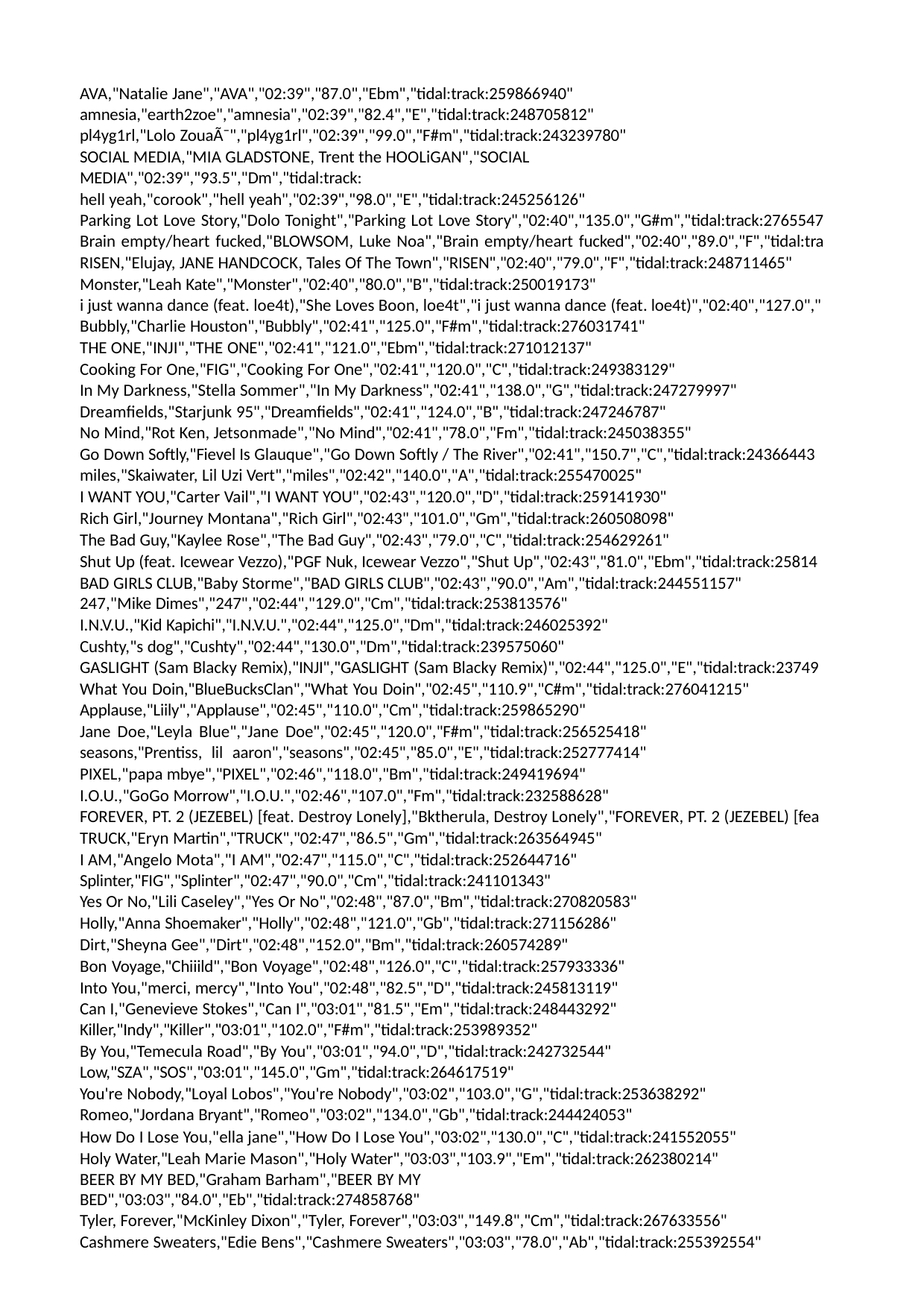

AVA,"Natalie Jane","AVA","02:39","87.0","Ebm","tidal:track:259866940"
amnesia,"earth2zoe","amnesia","02:39","82.4","E","tidal:track:248705812" pl4yg1rl,"Lolo ZouaÃ¯","pl4yg1rl","02:39","99.0","F#m","tidal:track:243239780"
SOCIAL MEDIA,"MIA GLADSTONE, Trent the HOOLiGAN","SOCIAL MEDIA","02:39","93.5","Dm","tidal:track:
hell yeah,"corook","hell yeah","02:39","98.0","E","tidal:track:245256126"
Parking Lot Love Story,"Dolo Tonight","Parking Lot Love Story","02:40","135.0","G#m","tidal:track:2765547 Brain empty/heart fucked,"BLOWSOM, Luke Noa","Brain empty/heart fucked","02:40","89.0","F","tidal:tra RISEN,"Elujay, JANE HANDCOCK, Tales Of The Town","RISEN","02:40","79.0","F","tidal:track:248711465"
Monster,"Leah Kate","Monster","02:40","80.0","B","tidal:track:250019173"
i just wanna dance (feat. loe4t),"She Loves Boon, loe4t","i just wanna dance (feat. loe4t)","02:40","127.0"," Bubbly,"Charlie Houston","Bubbly","02:41","125.0","F#m","tidal:track:276031741"
THE ONE,"INJI","THE ONE","02:41","121.0","Ebm","tidal:track:271012137"
Cooking For One,"FIG","Cooking For One","02:41","120.0","C","tidal:track:249383129"
In My Darkness,"Stella Sommer","In My Darkness","02:41","138.0","G","tidal:track:247279997" Dreamfields,"Starjunk 95","Dreamfields","02:41","124.0","B","tidal:track:247246787"
No Mind,"Rot Ken, Jetsonmade","No Mind","02:41","78.0","Fm","tidal:track:245038355"
Go Down Softly,"Fievel Is Glauque","Go Down Softly / The River","02:41","150.7","C","tidal:track:24366443 miles,"Skaiwater, Lil Uzi Vert","miles","02:42","140.0","A","tidal:track:255470025"
I WANT YOU,"Carter Vail","I WANT YOU","02:43","120.0","D","tidal:track:259141930"
Rich Girl,"Journey Montana","Rich Girl","02:43","101.0","Gm","tidal:track:260508098" The Bad Guy,"Kaylee Rose","The Bad Guy","02:43","79.0","C","tidal:track:254629261"
Shut Up (feat. Icewear Vezzo),"PGF Nuk, Icewear Vezzo","Shut Up","02:43","81.0","Ebm","tidal:track:25814 BAD GIRLS CLUB,"Baby Storme","BAD GIRLS CLUB","02:43","90.0","Am","tidal:track:244551157"
247,"Mike Dimes","247","02:44","129.0","Cm","tidal:track:253813576"
I.N.V.U.,"Kid Kapichi","I.N.V.U.","02:44","125.0","Dm","tidal:track:246025392"
Cushty,"s dog","Cushty","02:44","130.0","Dm","tidal:track:239575060"
GASLIGHT (Sam Blacky Remix),"INJI","GASLIGHT (Sam Blacky Remix)","02:44","125.0","E","tidal:track:23749 What You Doin,"BlueBucksClan","What You Doin","02:45","110.9","C#m","tidal:track:276041215" Applause,"Liily","Applause","02:45","110.0","Cm","tidal:track:259865290"
Jane Doe,"Leyla Blue","Jane Doe","02:45","120.0","F#m","tidal:track:256525418" seasons,"Prentiss, lil aaron","seasons","02:45","85.0","E","tidal:track:252777414" PIXEL,"papa mbye","PIXEL","02:46","118.0","Bm","tidal:track:249419694"
I.O.U.,"GoGo Morrow","I.O.U.","02:46","107.0","Fm","tidal:track:232588628"
FOREVER, PT. 2 (JEZEBEL) [feat. Destroy Lonely],"Bktherula, Destroy Lonely","FOREVER, PT. 2 (JEZEBEL) [fea TRUCK,"Eryn Martin","TRUCK","02:47","86.5","Gm","tidal:track:263564945"
I AM,"Angelo Mota","I AM","02:47","115.0","C","tidal:track:252644716"
Splinter,"FIG","Splinter","02:47","90.0","Cm","tidal:track:241101343"
Yes Or No,"Lili Caseley","Yes Or No","02:48","87.0","Bm","tidal:track:270820583" Holly,"Anna Shoemaker","Holly","02:48","121.0","Gb","tidal:track:271156286" Dirt,"Sheyna Gee","Dirt","02:48","152.0","Bm","tidal:track:260574289"
Bon Voyage,"Chiiild","Bon Voyage","02:48","126.0","C","tidal:track:257933336" Into You,"merci, mercy","Into You","02:48","82.5","D","tidal:track:245813119"
Can I,"Genevieve Stokes","Can I","03:01","81.5","Em","tidal:track:248443292"
Killer,"Indy","Killer","03:01","102.0","F#m","tidal:track:253989352"
By You,"Temecula Road","By You","03:01","94.0","D","tidal:track:242732544"
Low,"SZA","SOS","03:01","145.0","Gm","tidal:track:264617519"
You're Nobody,"Loyal Lobos","You're Nobody","03:02","103.0","G","tidal:track:253638292" Romeo,"Jordana Bryant","Romeo","03:02","134.0","Gb","tidal:track:244424053"
How Do I Lose You,"ella jane","How Do I Lose You","03:02","130.0","C","tidal:track:241552055" Holy Water,"Leah Marie Mason","Holy Water","03:03","103.9","Em","tidal:track:262380214"
BEER BY MY BED,"Graham Barham","BEER BY MY BED","03:03","84.0","Eb","tidal:track:274858768"
Tyler, Forever,"McKinley Dixon","Tyler, Forever","03:03","149.8","Cm","tidal:track:267633556" Cashmere Sweaters,"Edie Bens","Cashmere Sweaters","03:03","78.0","Ab","tidal:track:255392554"